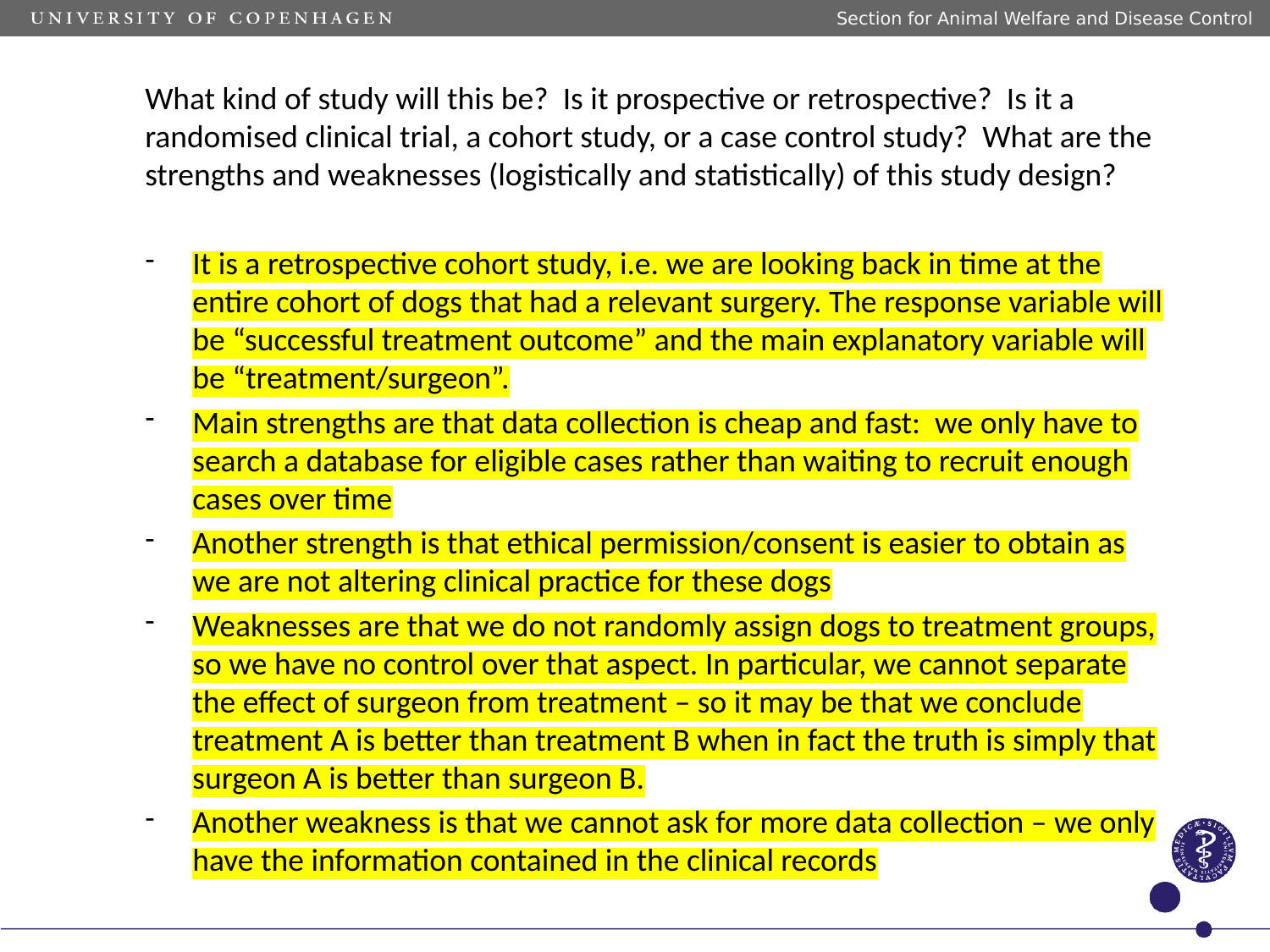

Section for Animal Welfare and Disease Control
What kind of study will this be?  Is it prospective or retrospective?  Is it a randomised clinical trial, a cohort study, or a case control study?  What are the strengths and weaknesses (logistically and statistically) of this study design?

It is a retrospective cohort study, i.e. we are looking back in time at the entire cohort of dogs that had a relevant surgery. The response variable will be “successful treatment outcome” and the main explanatory variable will be “treatment/surgeon”.
Main strengths are that data collection is cheap and fast:  we only have to search a database for eligible cases rather than waiting to recruit enough cases over time
Another strength is that ethical permission/consent is easier to obtain as we are not altering clinical practice for these dogs
Weaknesses are that we do not randomly assign dogs to treatment groups, so we have no control over that aspect. In particular, we cannot separate the effect of surgeon from treatment – so it may be that we conclude treatment A is better than treatment B when in fact the truth is simply that surgeon A is better than surgeon B.
Another weakness is that we cannot ask for more data collection – we only have the information contained in the clinical records